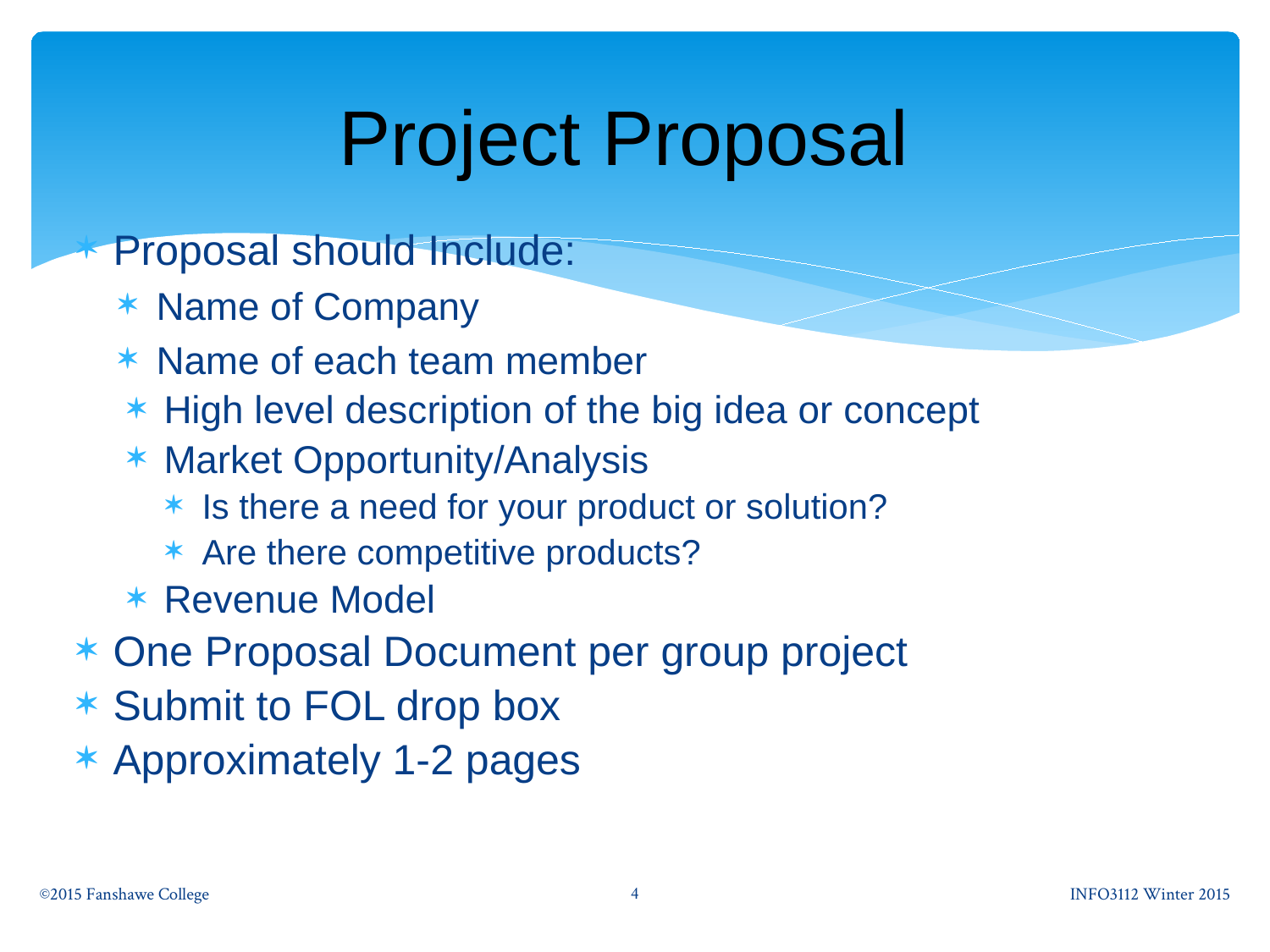

# Project Proposal
Proposal should Include:
Name of Company
Name of each team member
High level description of the big idea or concept
Market Opportunity/Analysis
Is there a need for your product or solution?
Are there competitive products?
Revenue Model
One Proposal Document per group project
Submit to FOL drop box
Approximately 1-2 pages
4
©2015 Fanshawe College
INFO3112 Winter 2015